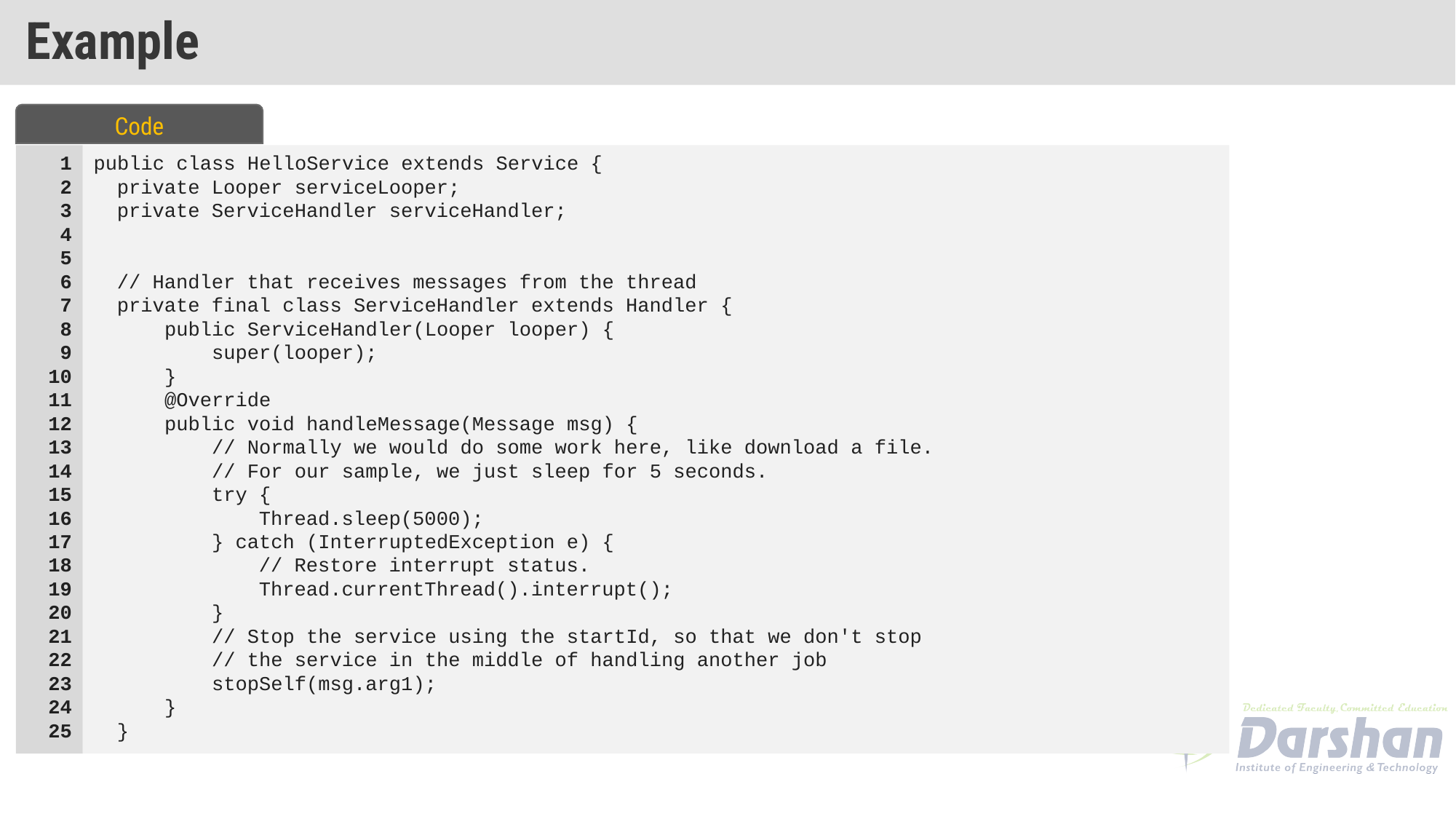

# Example
Code
public class HelloService extends Service {
  private Looper serviceLooper;
  private ServiceHandler serviceHandler;

  // Handler that receives messages from the thread
  private final class ServiceHandler extends Handler {
      public ServiceHandler(Looper looper) {
          super(looper);
      }
      @Override
      public void handleMessage(Message msg) {
          // Normally we would do some work here, like download a file.
          // For our sample, we just sleep for 5 seconds.
          try {
              Thread.sleep(5000);
          } catch (InterruptedException e) {
              // Restore interrupt status.
              Thread.currentThread().interrupt();
          }
          // Stop the service using the startId, so that we don't stop
          // the service in the middle of handling another job
          stopSelf(msg.arg1);
      }
  }
1
2
3
4
5
6
7
8
9
10
11
12
13
14
15
16
17
18
19
20
21
22
23
24
25